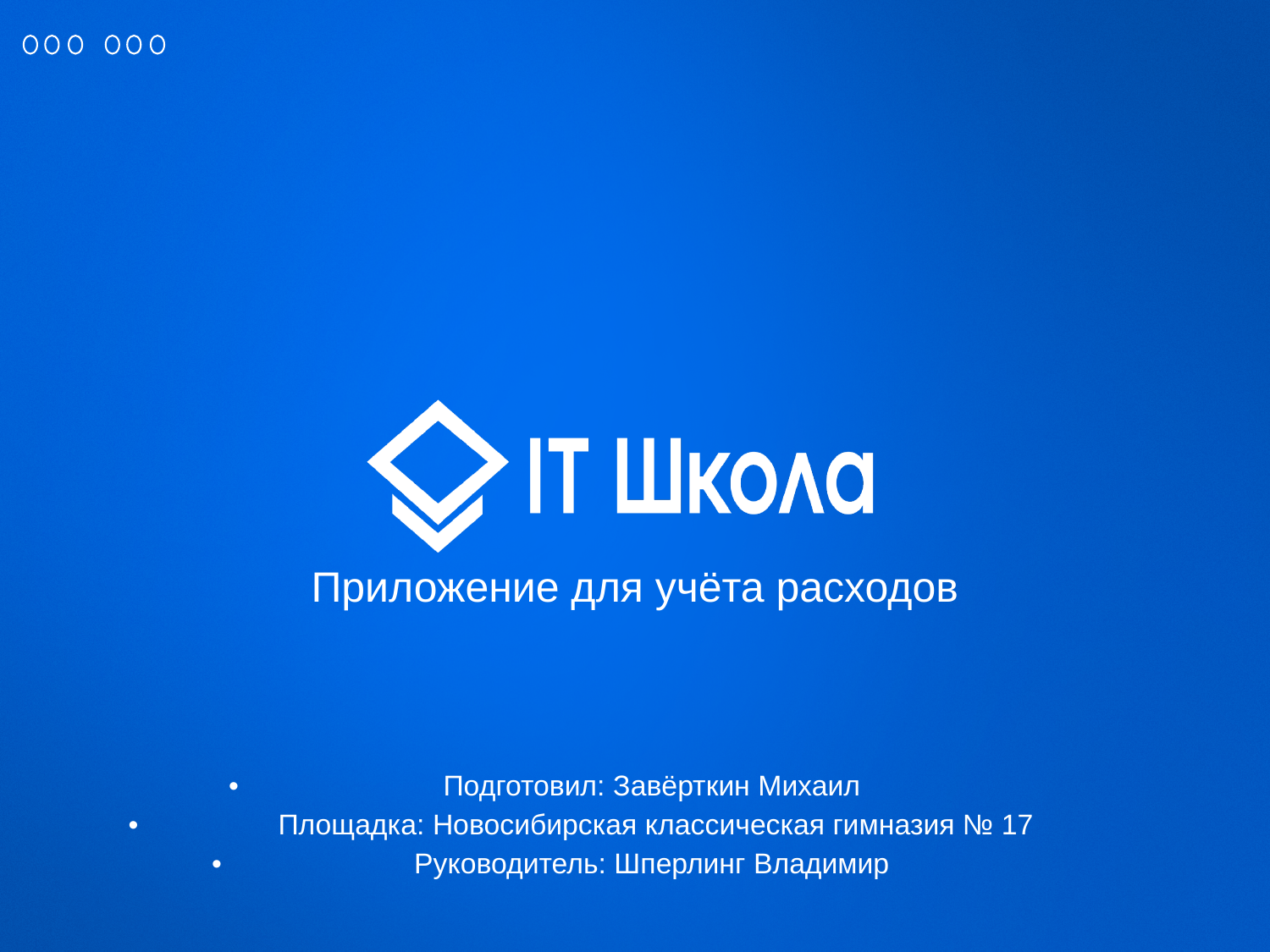

Приложение для учёта расходов
Подготовил: Завёрткин Михаил
 Площадка: Новосибирская классическая гимназия № 17
Руководитель: Шперлинг Владимир